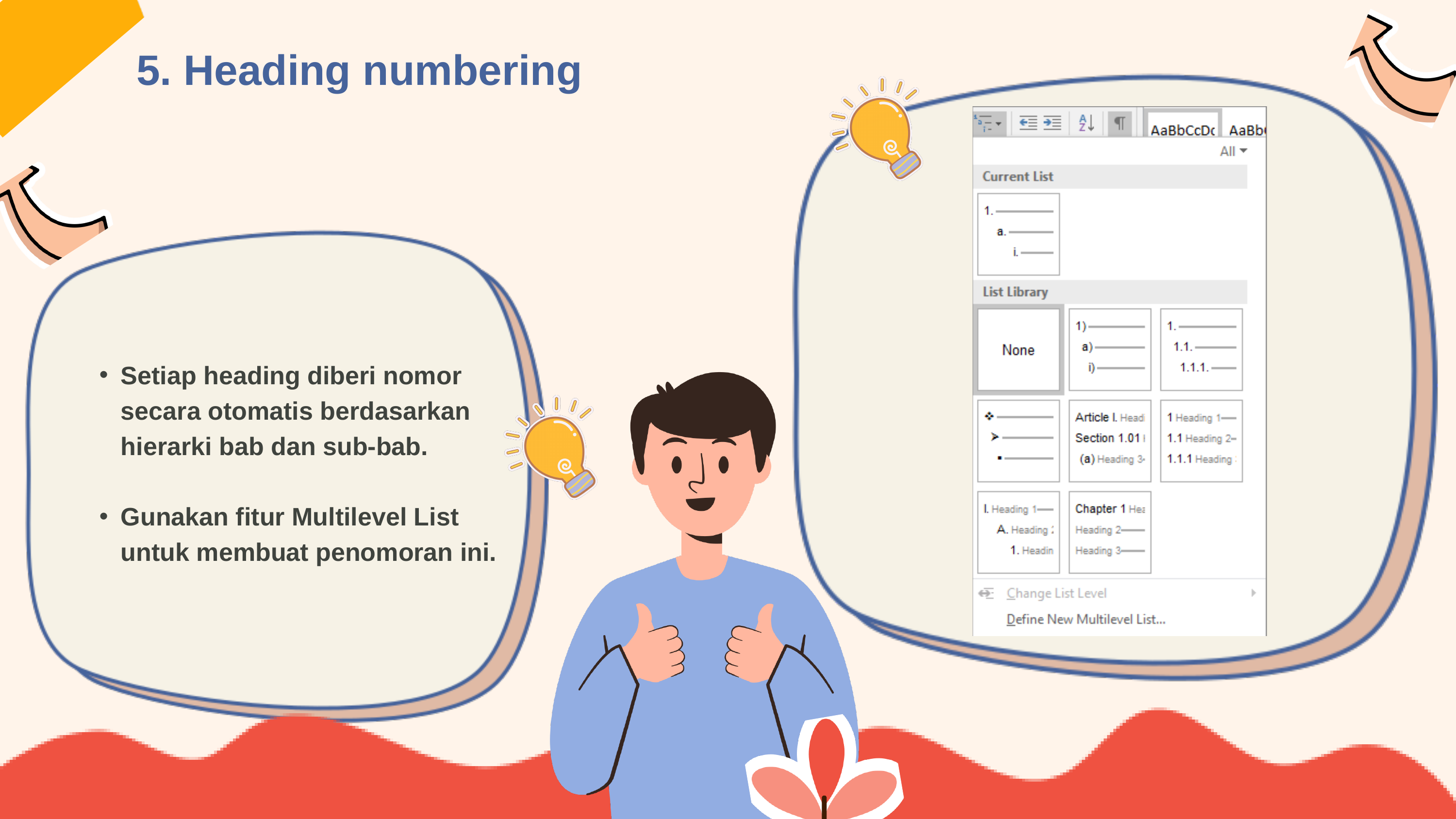

5. Heading numbering

Setiap heading diberi nomor secara otomatis berdasarkan hierarki bab dan sub-bab.

Gunakan fitur Multilevel List untuk membuat penomoran ini.